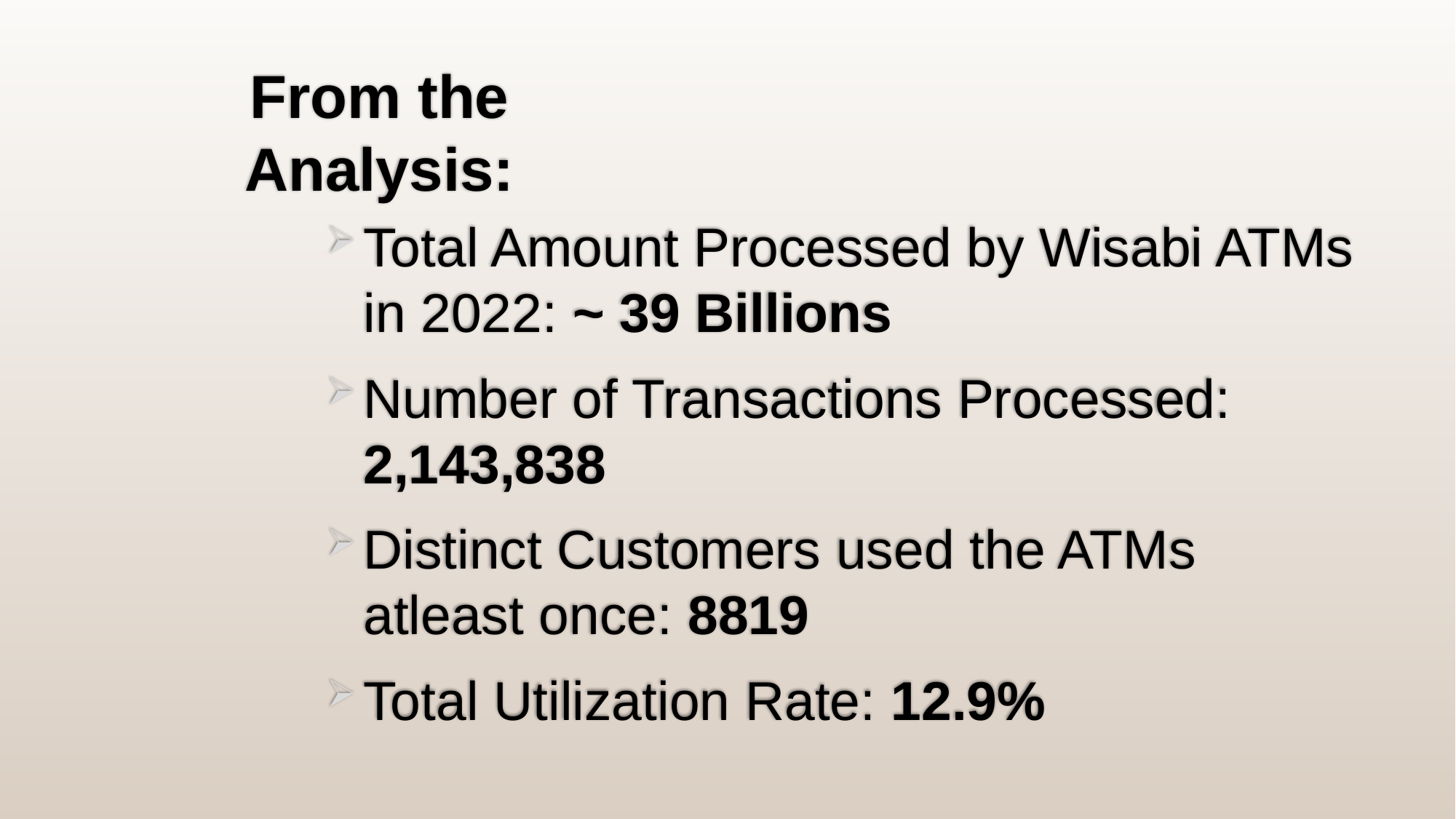

# From the Analysis:
Total Amount Processed by Wisabi ATMs in 2022: ~ 39 Billions
Number of Transactions Processed: 2,143,838
Distinct Customers used the ATMs atleast once: 8819
Total Utilization Rate: 12.9%